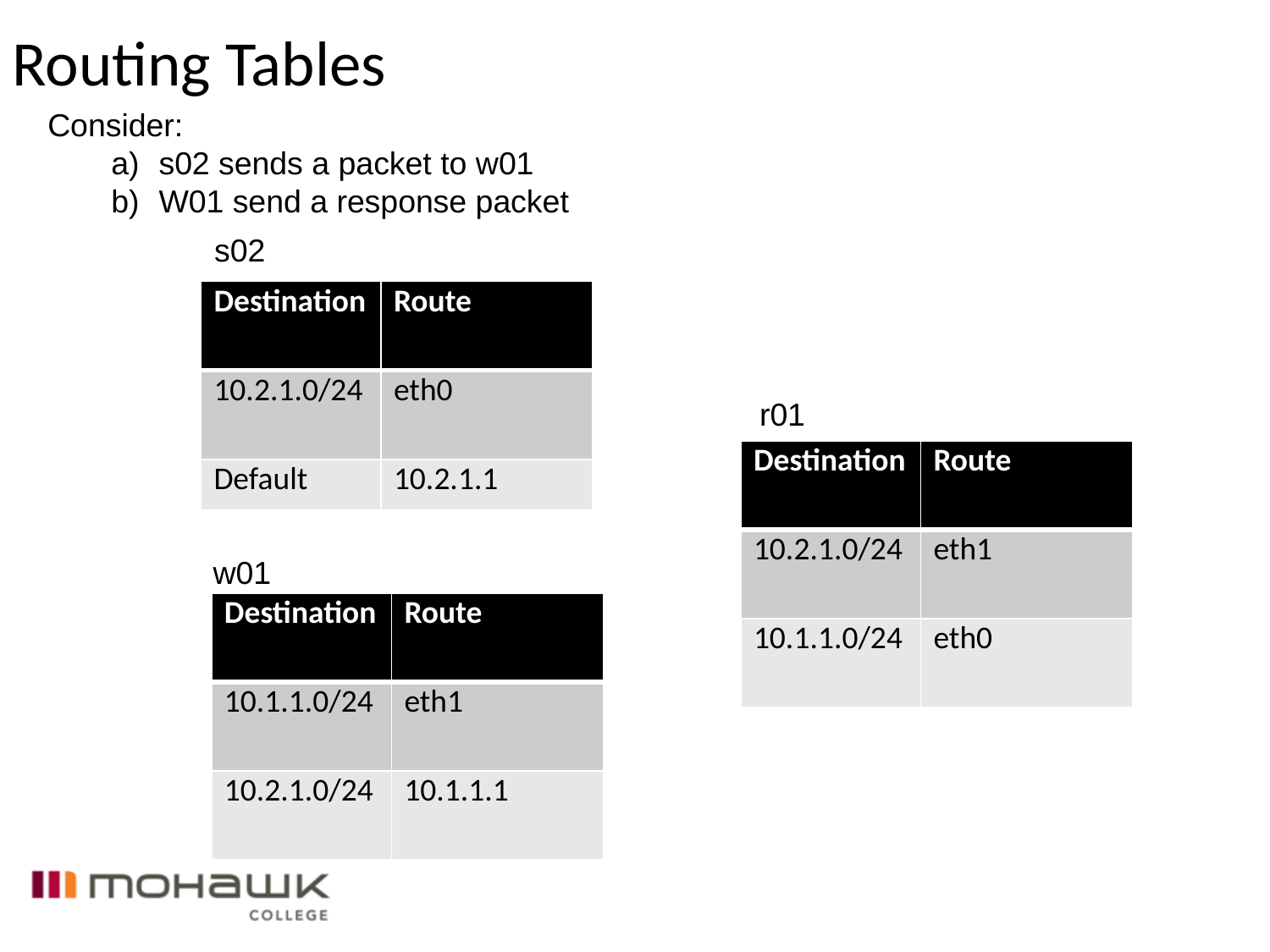

Routing Tables
Consider:
s02 sends a packet to w01
W01 send a response packet

s02
| Destination | Route |
| --- | --- |
| 10.2.1.0/24 | eth0 |
| Default | 10.2.1.1 |
r01
| Destination | Route |
| --- | --- |
| 10.2.1.0/24 | eth1 |
| 10.1.1.0/24 | eth0 |
w01
| Destination | Route |
| --- | --- |
| 10.1.1.0/24 | eth1 |
| 10.2.1.0/24 | 10.1.1.1 |